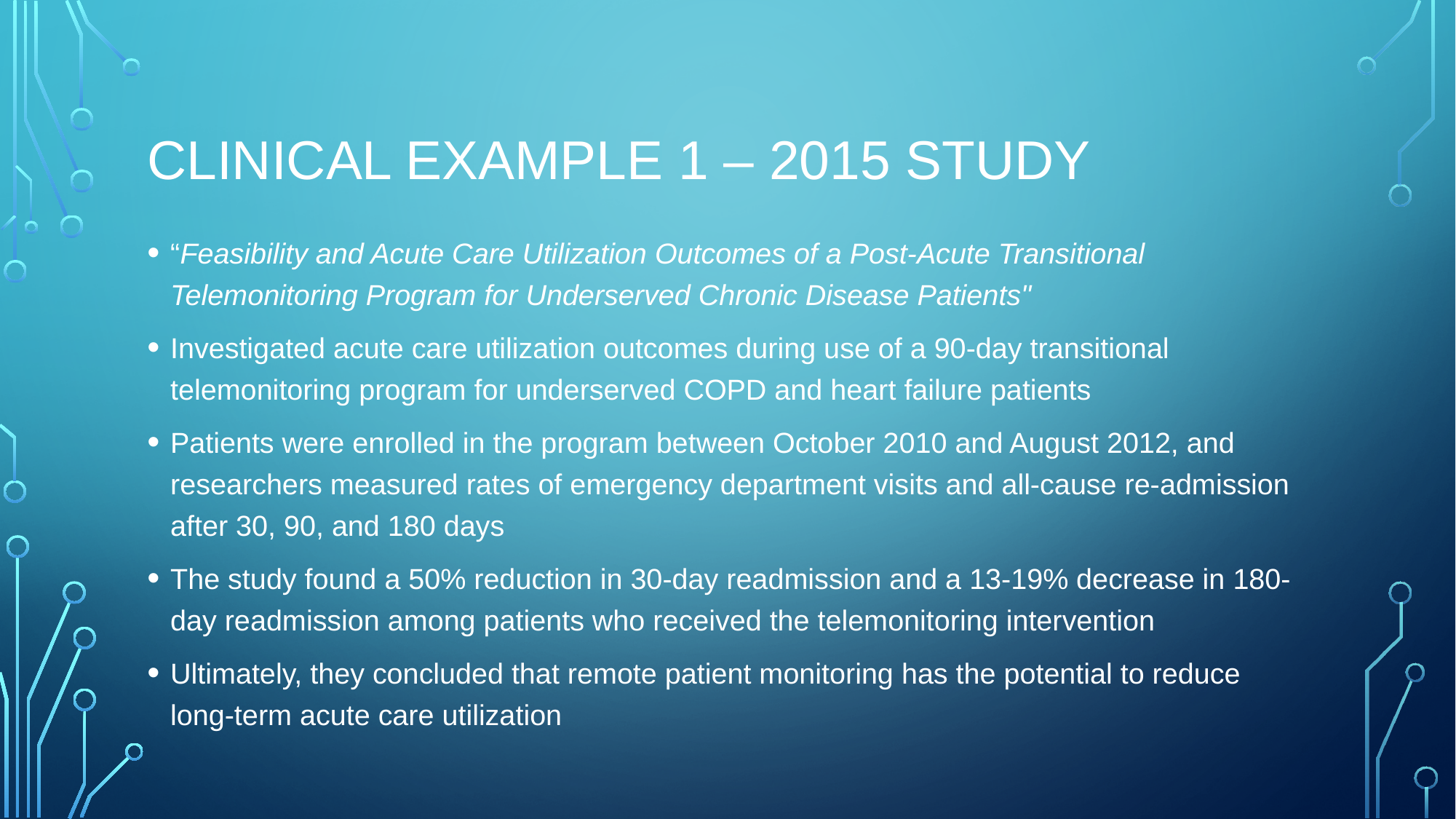

# Clinical Example 1 – 2015 Study
“Feasibility and Acute Care Utilization Outcomes of a Post-Acute Transitional Telemonitoring Program for Underserved Chronic Disease Patients"
Investigated acute care utilization outcomes during use of a 90-day transitional telemonitoring program for underserved COPD and heart failure patients
Patients were enrolled in the program between October 2010 and August 2012, and researchers measured rates of emergency department visits and all-cause re-admission after 30, 90, and 180 days
The study found a 50% reduction in 30-day readmission and a 13-19% decrease in 180-day readmission among patients who received the telemonitoring intervention
Ultimately, they concluded that remote patient monitoring has the potential to reduce long-term acute care utilization